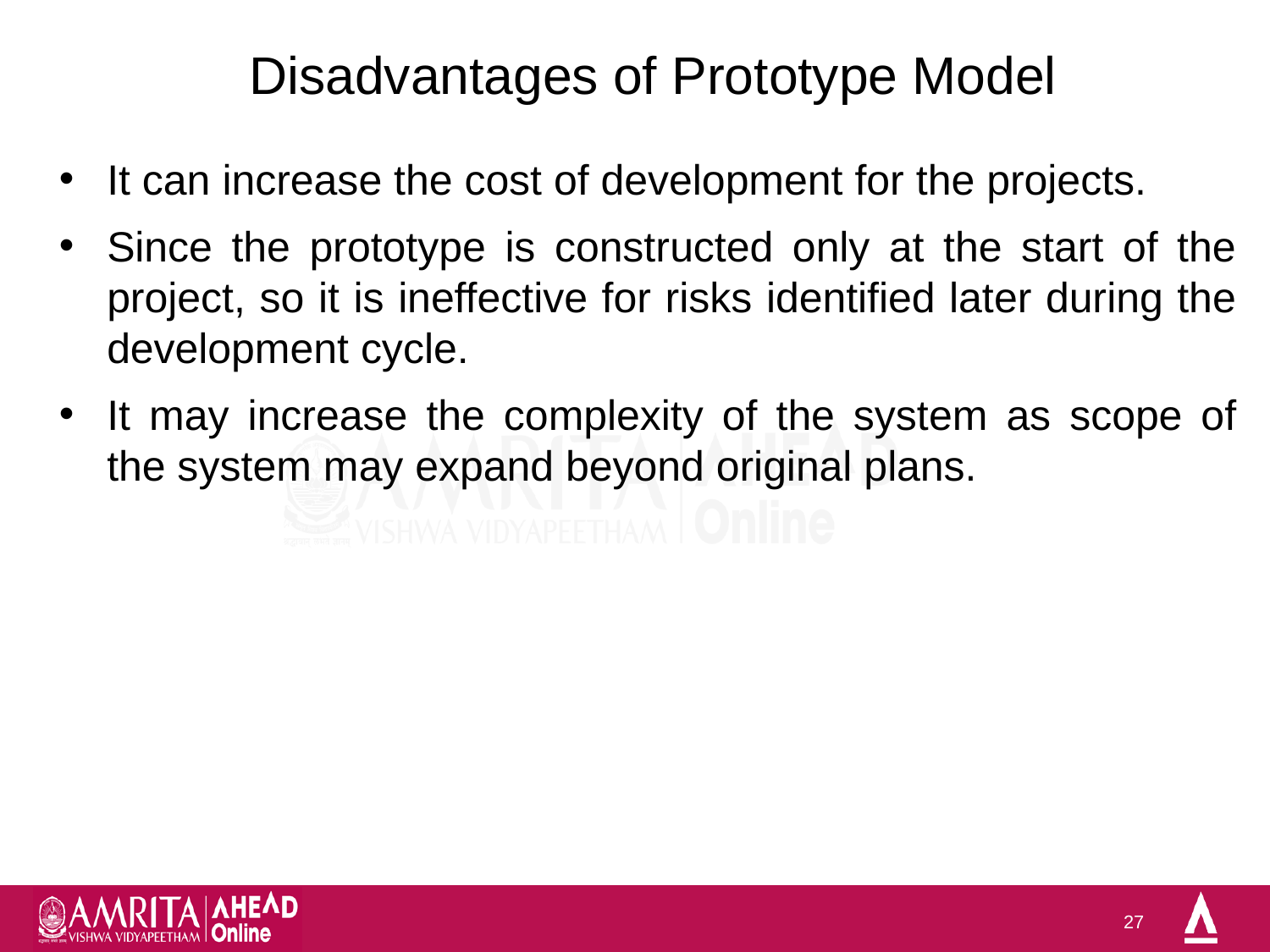

# Disadvantages of Prototype Model
It can increase the cost of development for the projects.
Since the prototype is constructed only at the start of the project, so it is ineffective for risks identified later during the development cycle.
It may increase the complexity of the system as scope of the system may expand beyond original plans.